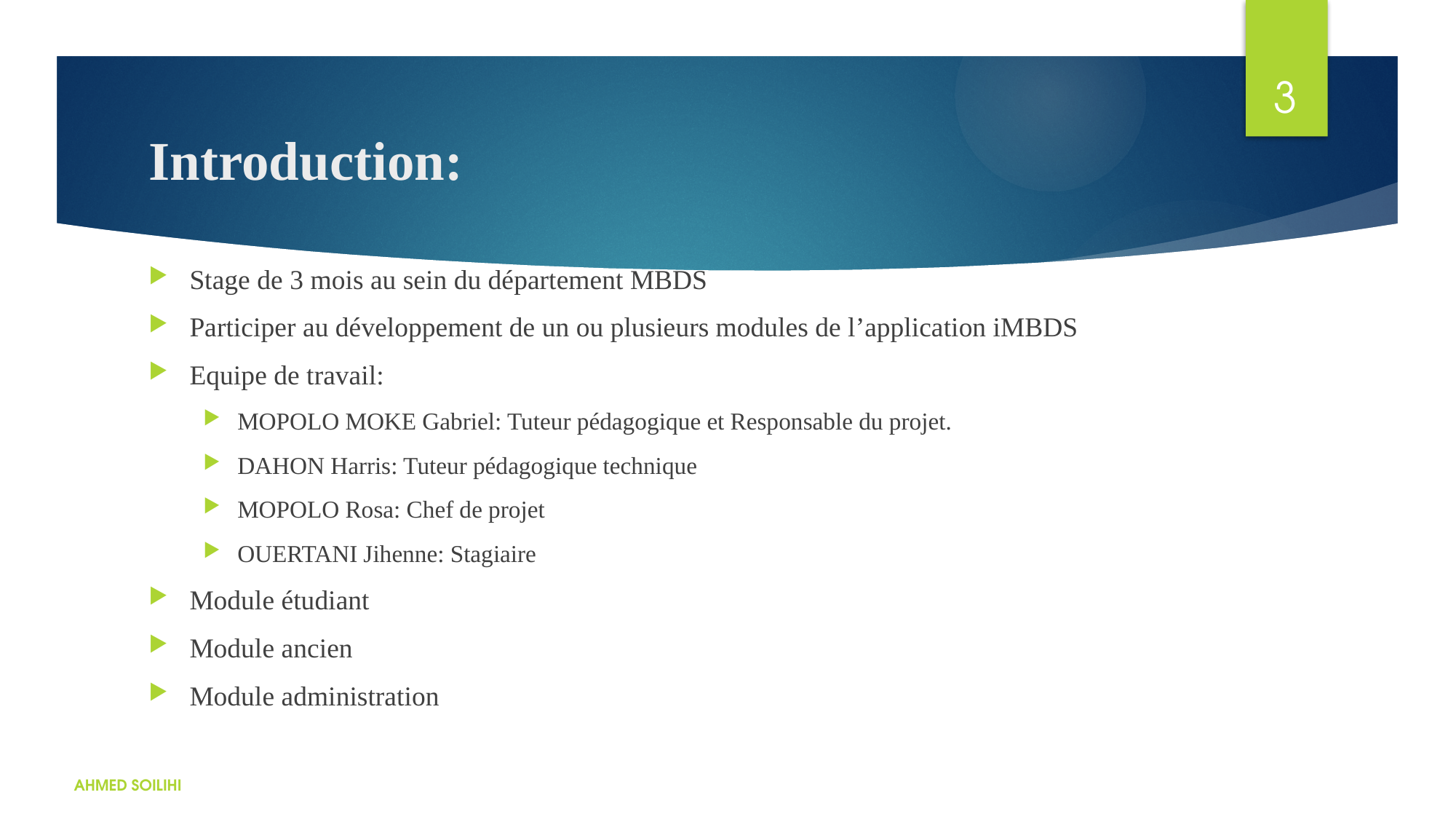

3
# Introduction:
Stage de 3 mois au sein du département MBDS
Participer au développement de un ou plusieurs modules de l’application iMBDS
Equipe de travail:
MOPOLO MOKE Gabriel: Tuteur pédagogique et Responsable du projet.
DAHON Harris: Tuteur pédagogique technique
MOPOLO Rosa: Chef de projet
OUERTANI Jihenne: Stagiaire
Module étudiant
Module ancien
Module administration
AHMED SOILIHI